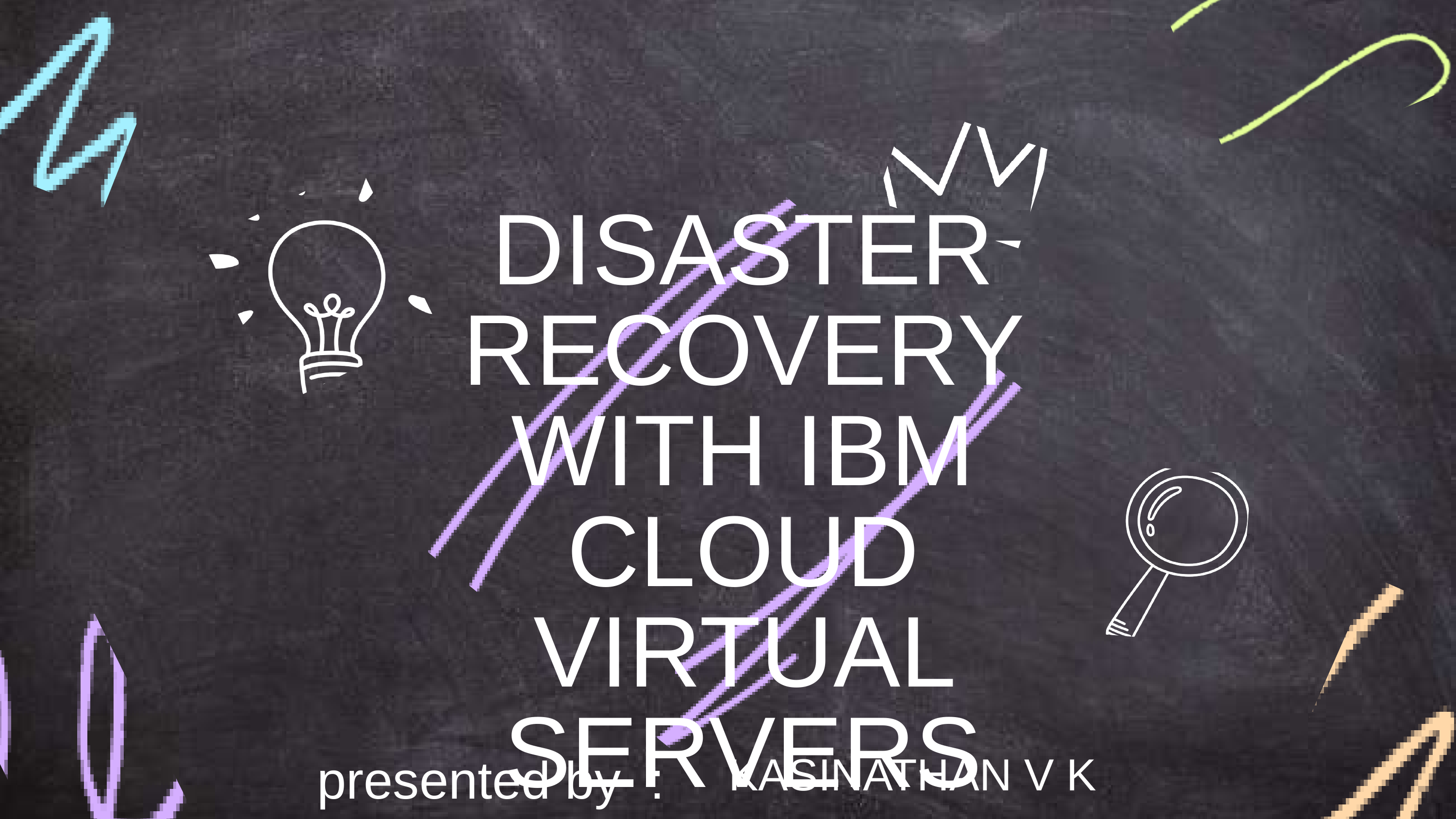

DISASTER RECOVERY WITH IBM CLOUD VIRTUAL SERVERS

presented by  :
KASINATHAN V K